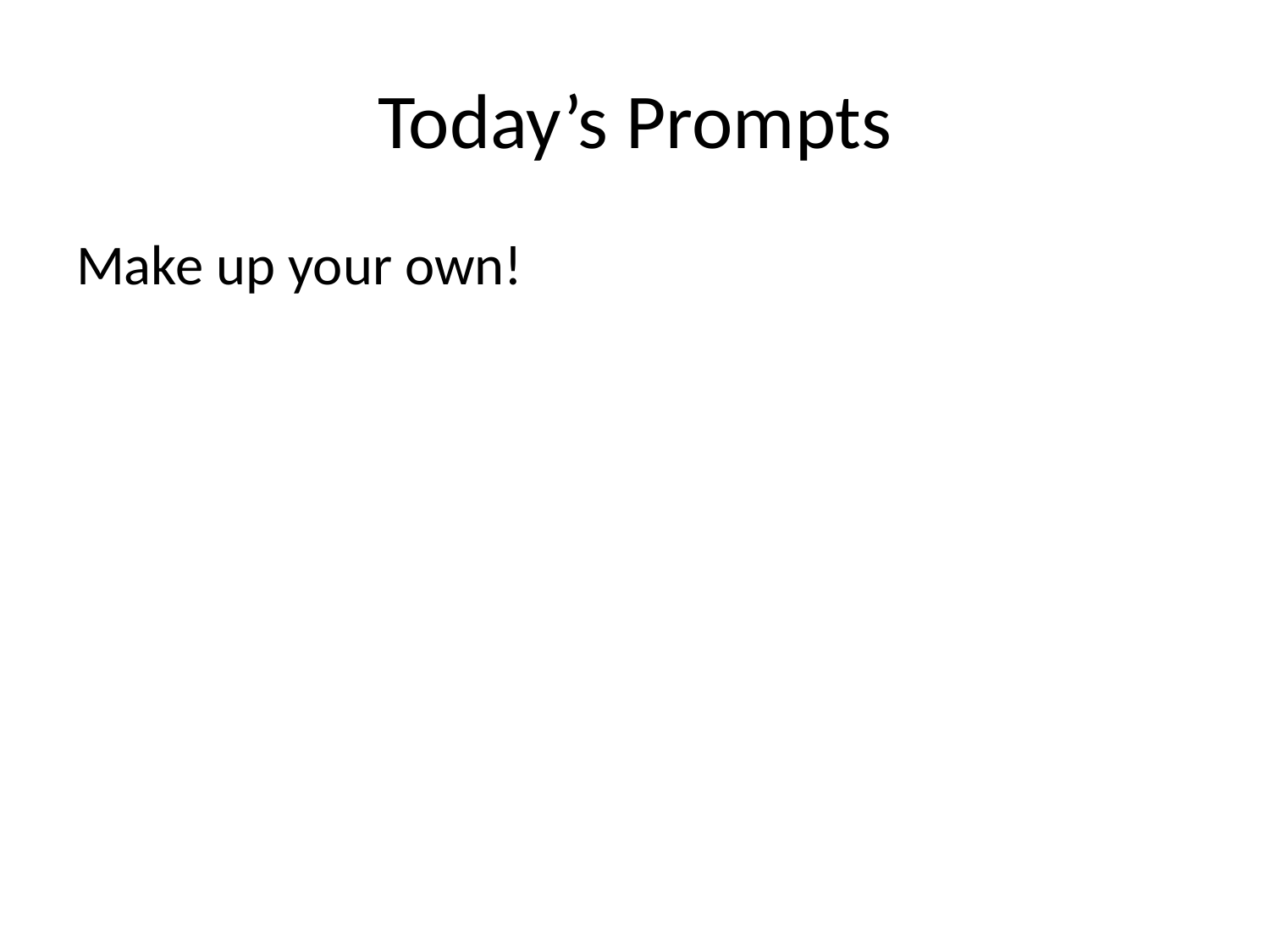

# Today’s Prompts
Make up your own!